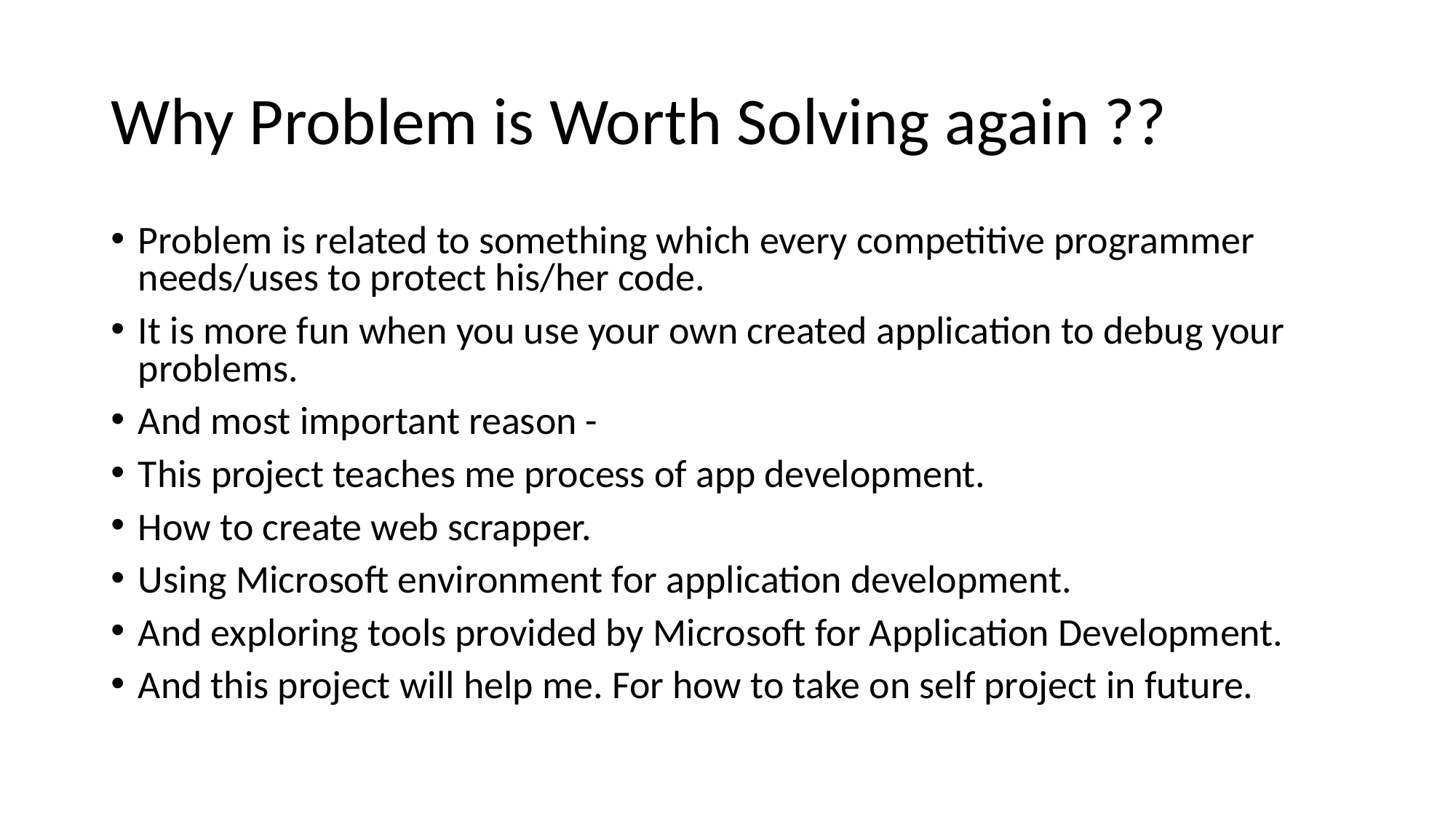

# Why Problem is Worth Solving again ??
Problem is related to something which every competitive programmer needs/uses to protect his/her code.
It is more fun when you use your own created application to debug your problems.
And most important reason -
This project teaches me process of app development.
How to create web scrapper.
Using Microsoft environment for application development.
And exploring tools provided by Microsoft for Application Development.
And this project will help me. For how to take on self project in future.